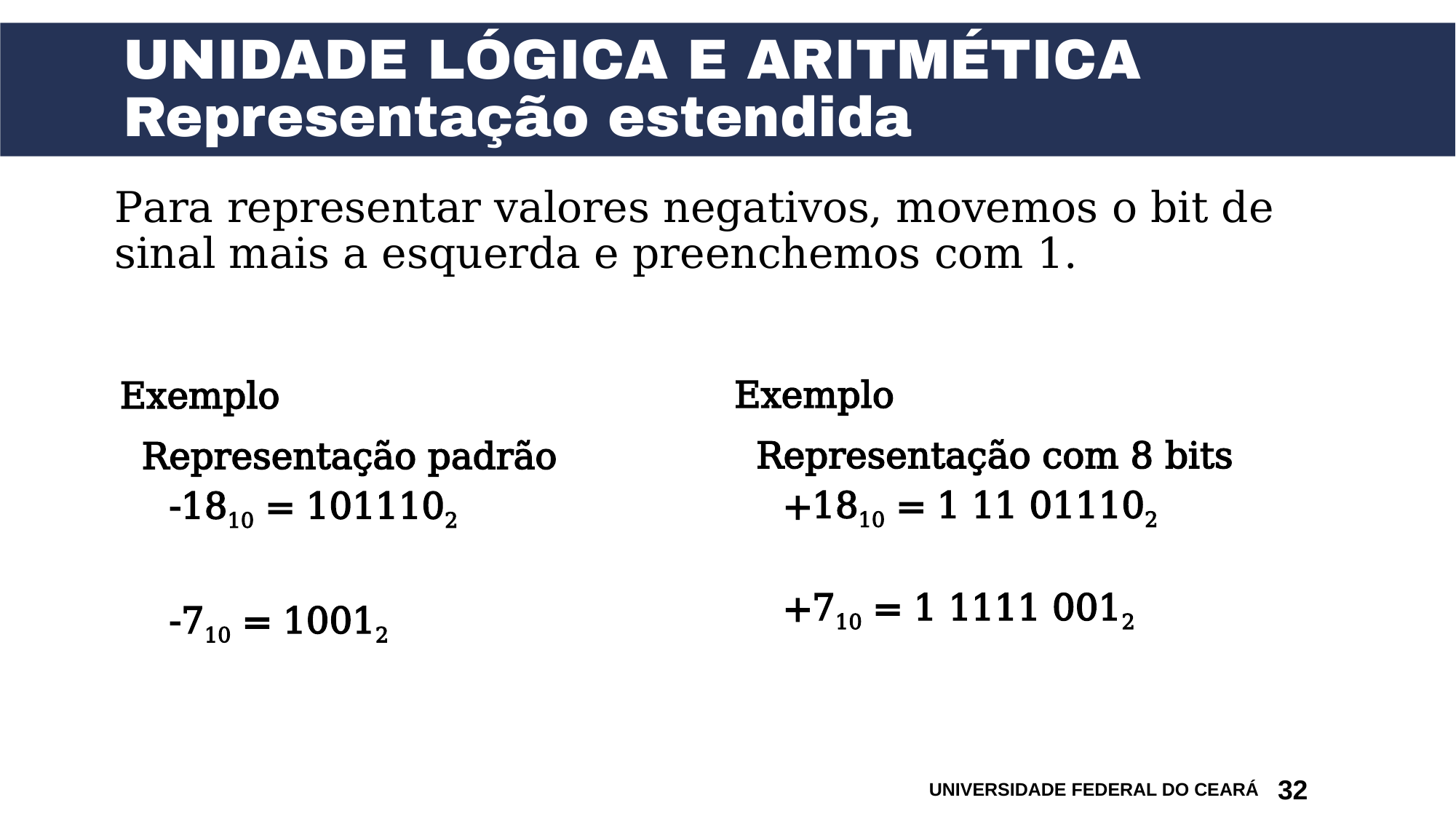

# Unidade lógica e aritmética Representação estendida
Para representar valores negativos, movemos o bit de sinal mais a esquerda e preenchemos com 1.

Exemplo
Representação com 8 bits
+1810 = 1 11 011102

+710 = 1 1111 0012

Exemplo
Representação padrão
-1810 = 1011102

-710 = 10012

UNIVERSIDADE FEDERAL DO CEARÁ
32